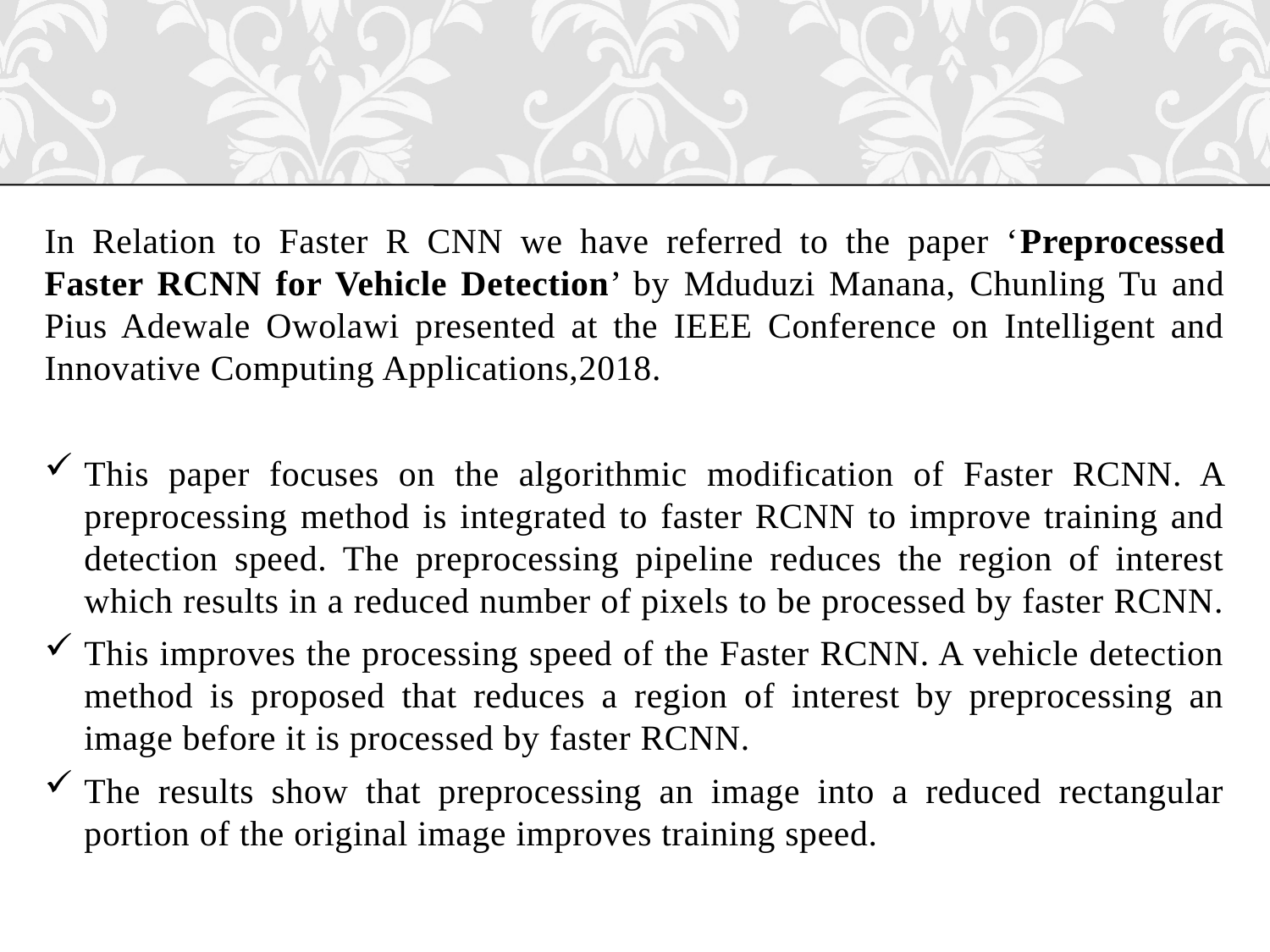

In Relation to Faster R CNN we have referred to the paper ‘Preprocessed Faster RCNN for Vehicle Detection’ by Mduduzi Manana, Chunling Tu and Pius Adewale Owolawi presented at the IEEE Conference on Intelligent and Innovative Computing Applications,2018.

This paper focuses on the algorithmic modification of Faster RCNN. A preprocessing method is integrated to faster RCNN to improve training and detection speed. The preprocessing pipeline reduces the region of interest which results in a reduced number of pixels to be processed by faster RCNN.
This improves the processing speed of the Faster RCNN. A vehicle detection method is proposed that reduces a region of interest by preprocessing an image before it is processed by faster RCNN.
The results show that preprocessing an image into a reduced rectangular portion of the original image improves training speed.